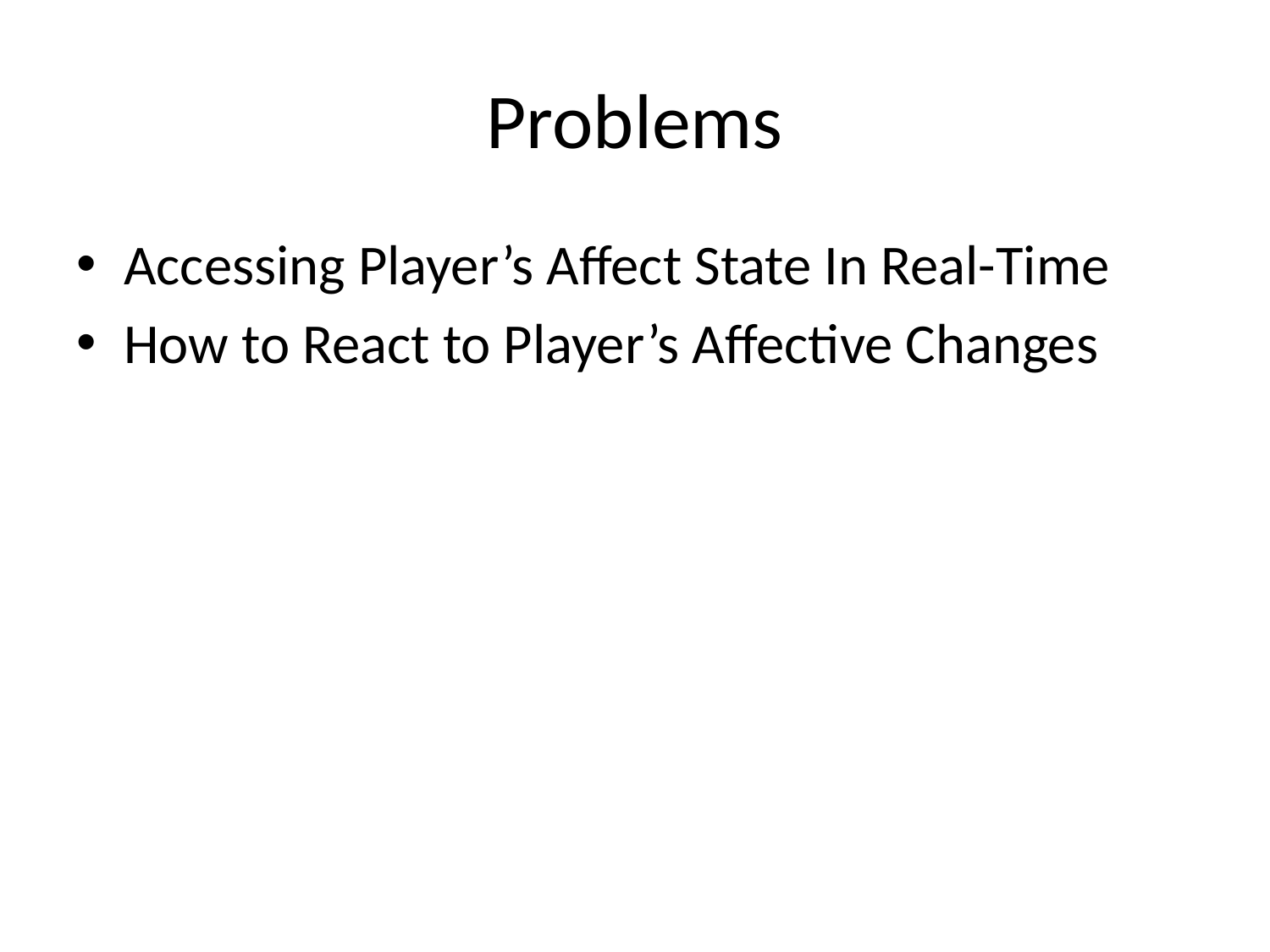

# Problems
Accessing Player’s Affect State In Real-Time
How to React to Player’s Affective Changes